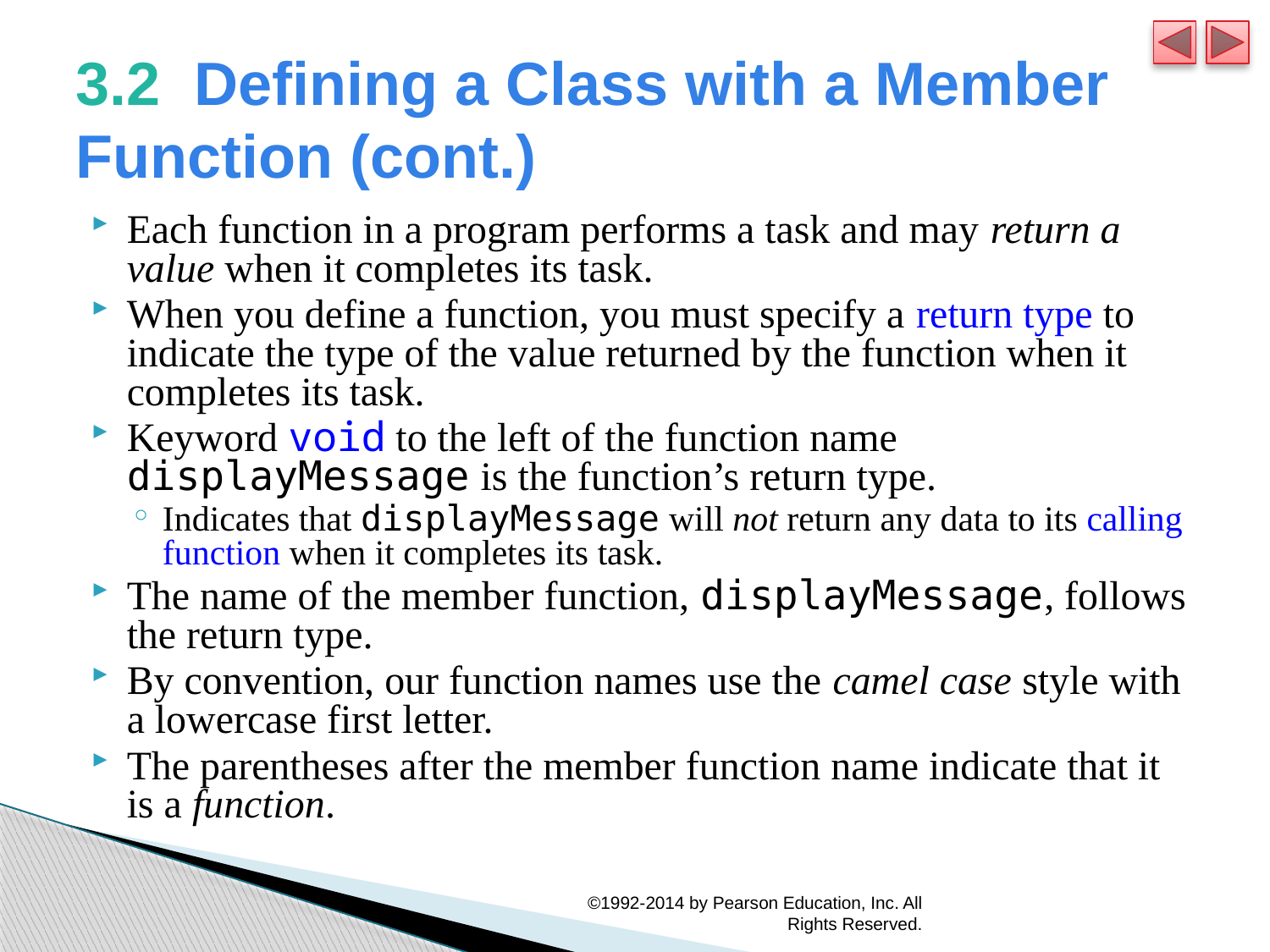

# 3.2  Defining a Class with a Member Function (cont.)
Each function in a program performs a task and may return a value when it completes its task.
When you define a function, you must specify a return type to indicate the type of the value returned by the function when it completes its task.
Keyword void to the left of the function name displayMessage is the function’s return type.
Indicates that displayMessage will not return any data to its calling function when it completes its task.
The name of the member function, displayMessage, follows the return type.
By convention, our function names use the camel case style with a lowercase first letter.
The parentheses after the member function name indicate that it is a function.
©1992-2014 by Pearson Education, Inc. All Rights Reserved.